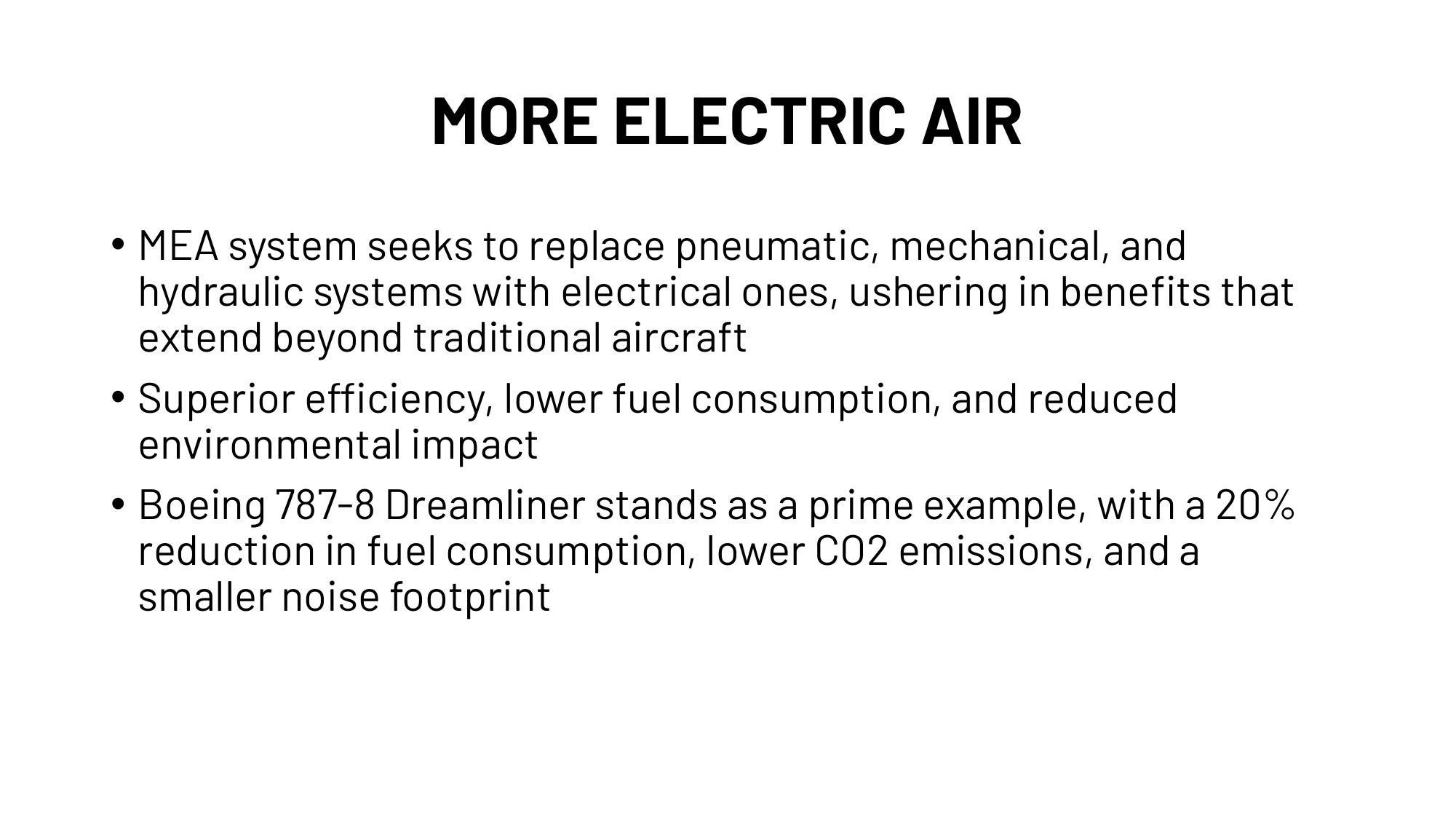

# MORE ELECTRIC AIR
MEA system seeks to replace pneumatic, mechanical, and hydraulic systems with electrical ones, ushering in benefits that extend beyond traditional aircraft
Superior efficiency, lower fuel consumption, and reduced environmental impact
Boeing 787-8 Dreamliner stands as a prime example, with a 20% reduction in fuel consumption, lower CO2 emissions, and a smaller noise footprint